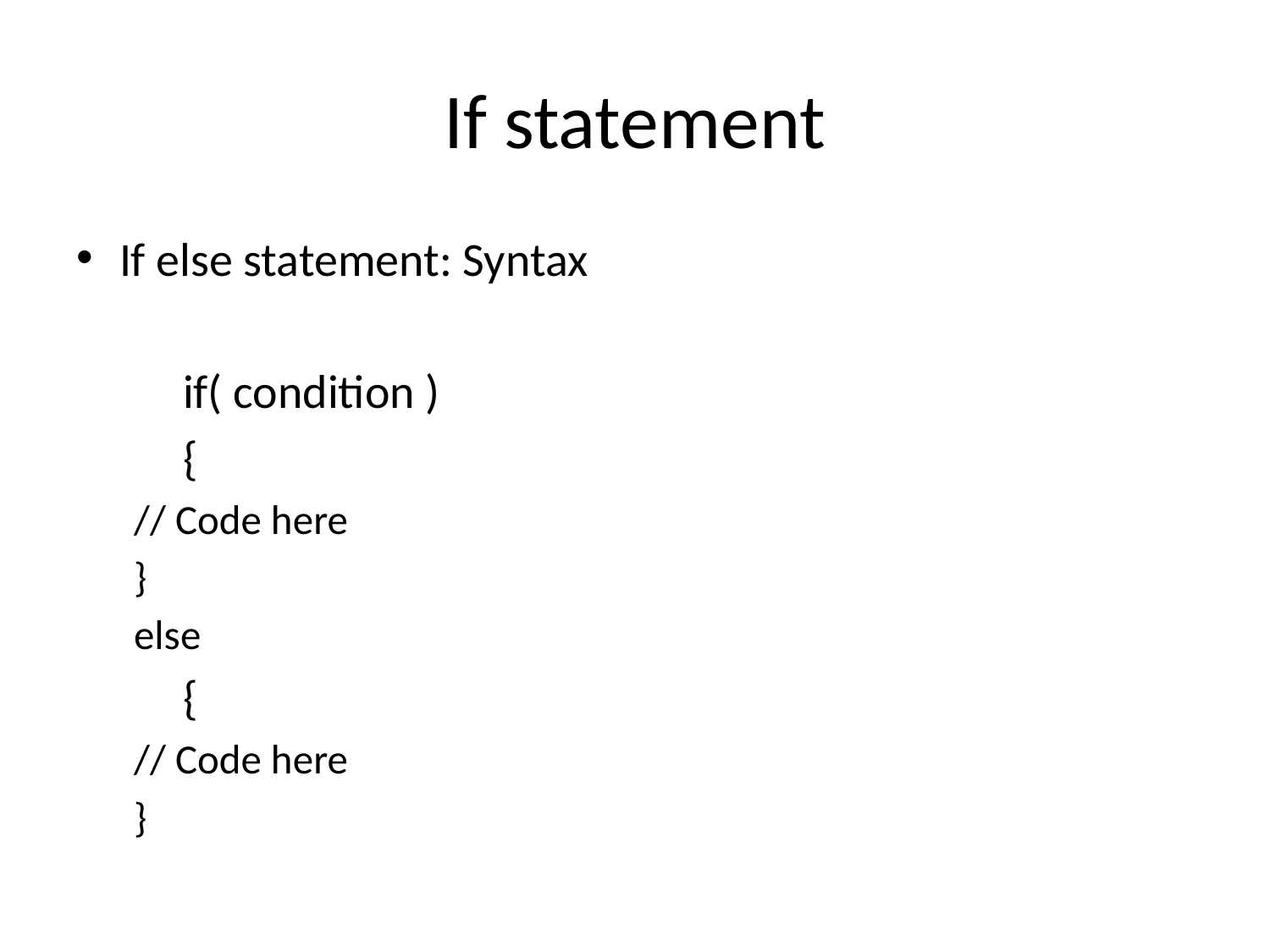

# If statement
If else statement: Syntax

	if( condition )
	{
		// Code here
	}
	else
	{
		// Code here
	}